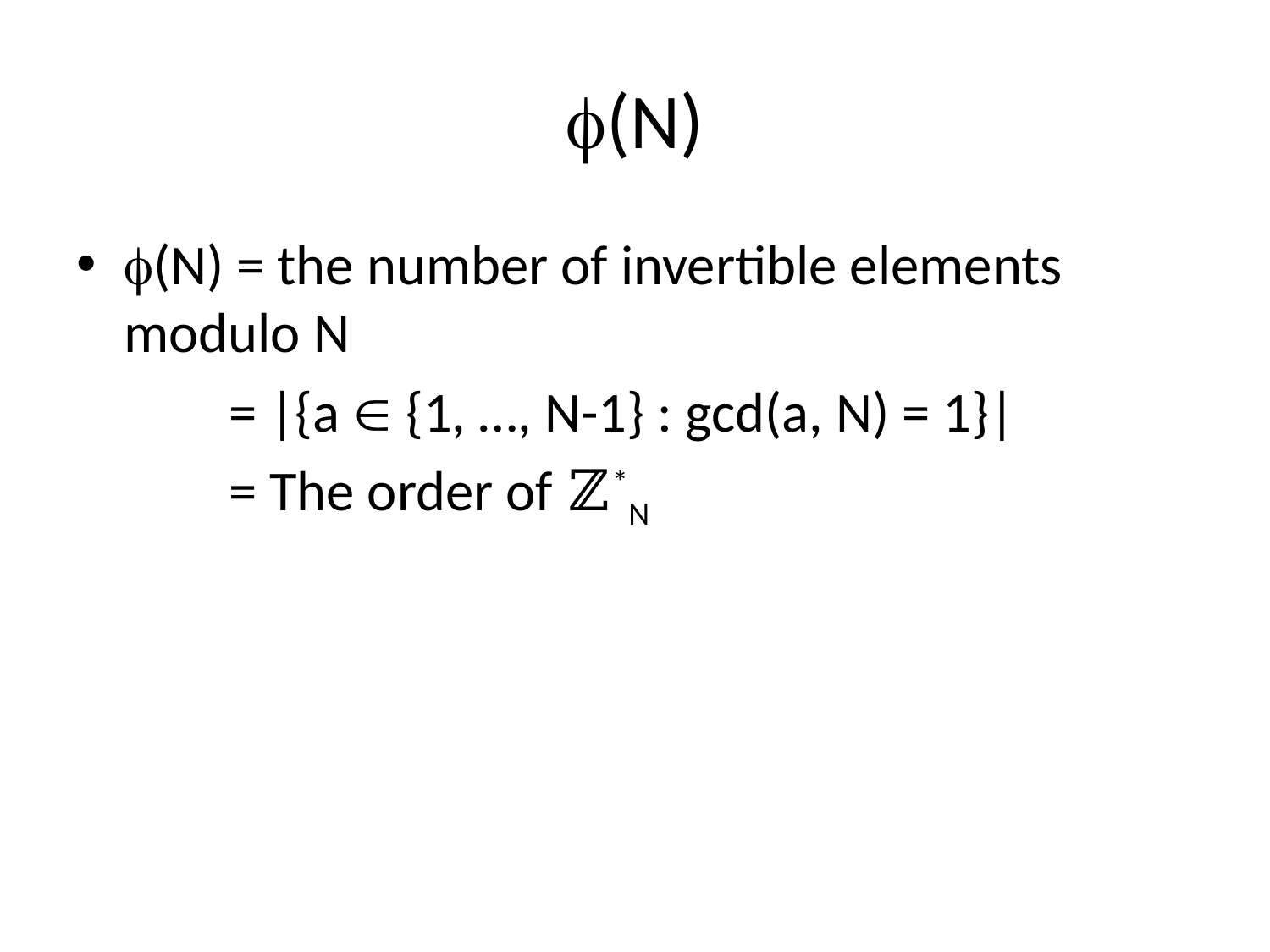

# φ(N)
φ(N) = the number of invertible elements modulo N
            = |{a ∈ {1, …, N-1} : gcd(a, N) = 1}|
            = The order of ℤ*N